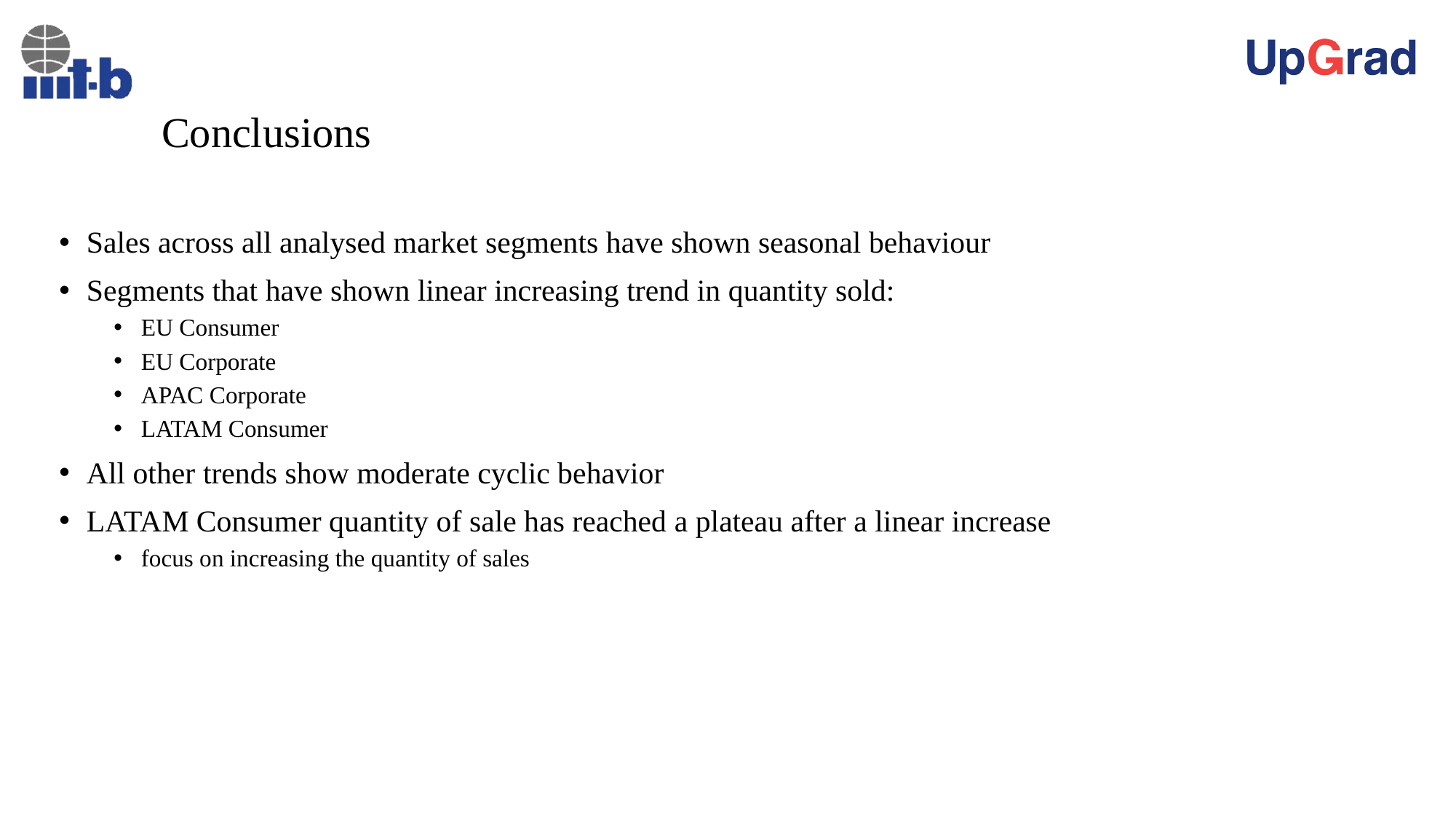

# Conclusions
Sales across all analysed market segments have shown seasonal behaviour
Segments that have shown linear increasing trend in quantity sold:
EU Consumer
EU Corporate
APAC Corporate
LATAM Consumer
All other trends show moderate cyclic behavior
LATAM Consumer quantity of sale has reached a plateau after a linear increase
focus on increasing the quantity of sales